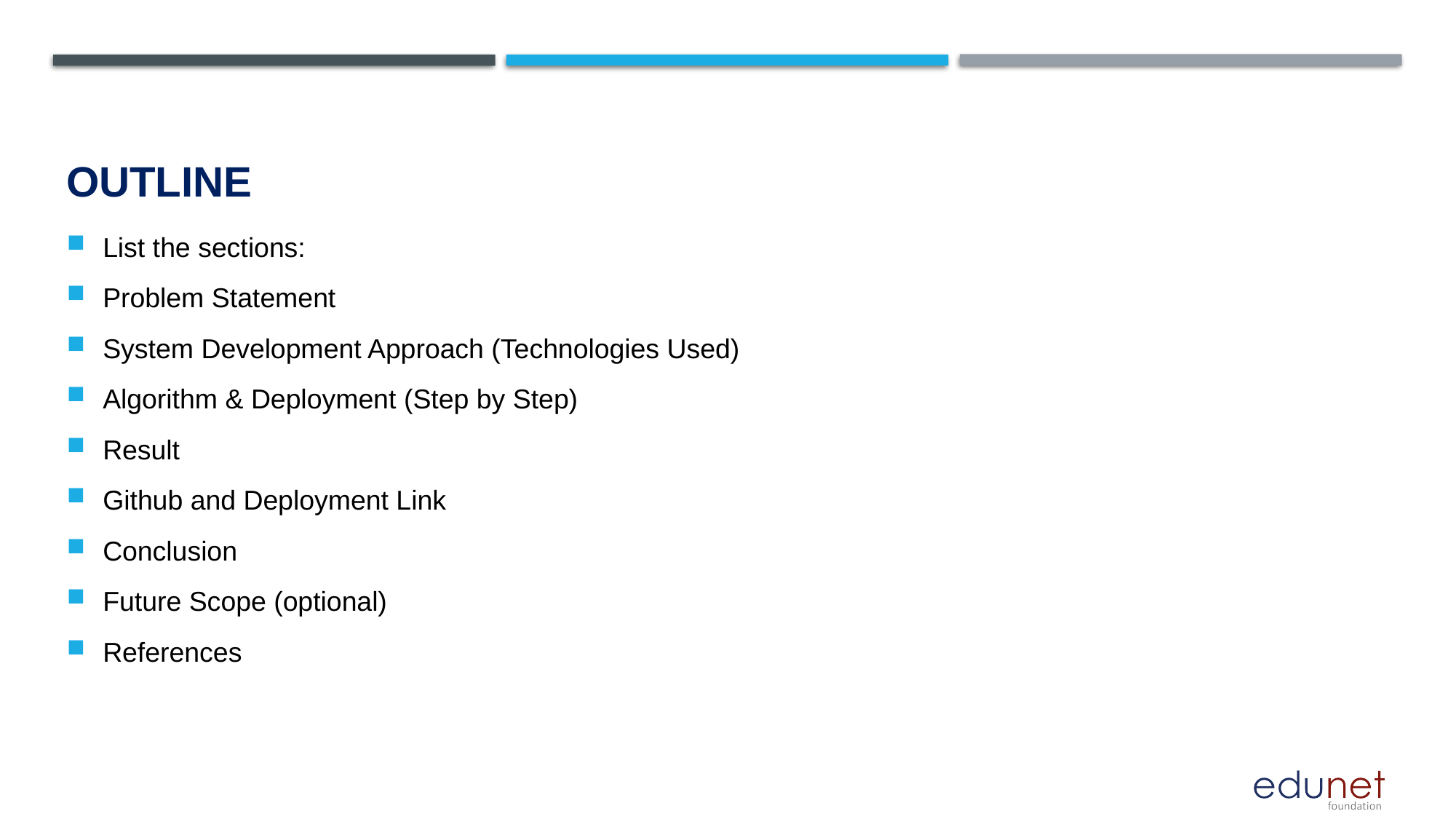

# OUTLINE

List the sections:
Problem Statement
System Development Approach (Technologies Used)
Algorithm & Deployment (Step by Step)
Result
Github and Deployment Link
Conclusion
Future Scope (optional)
References